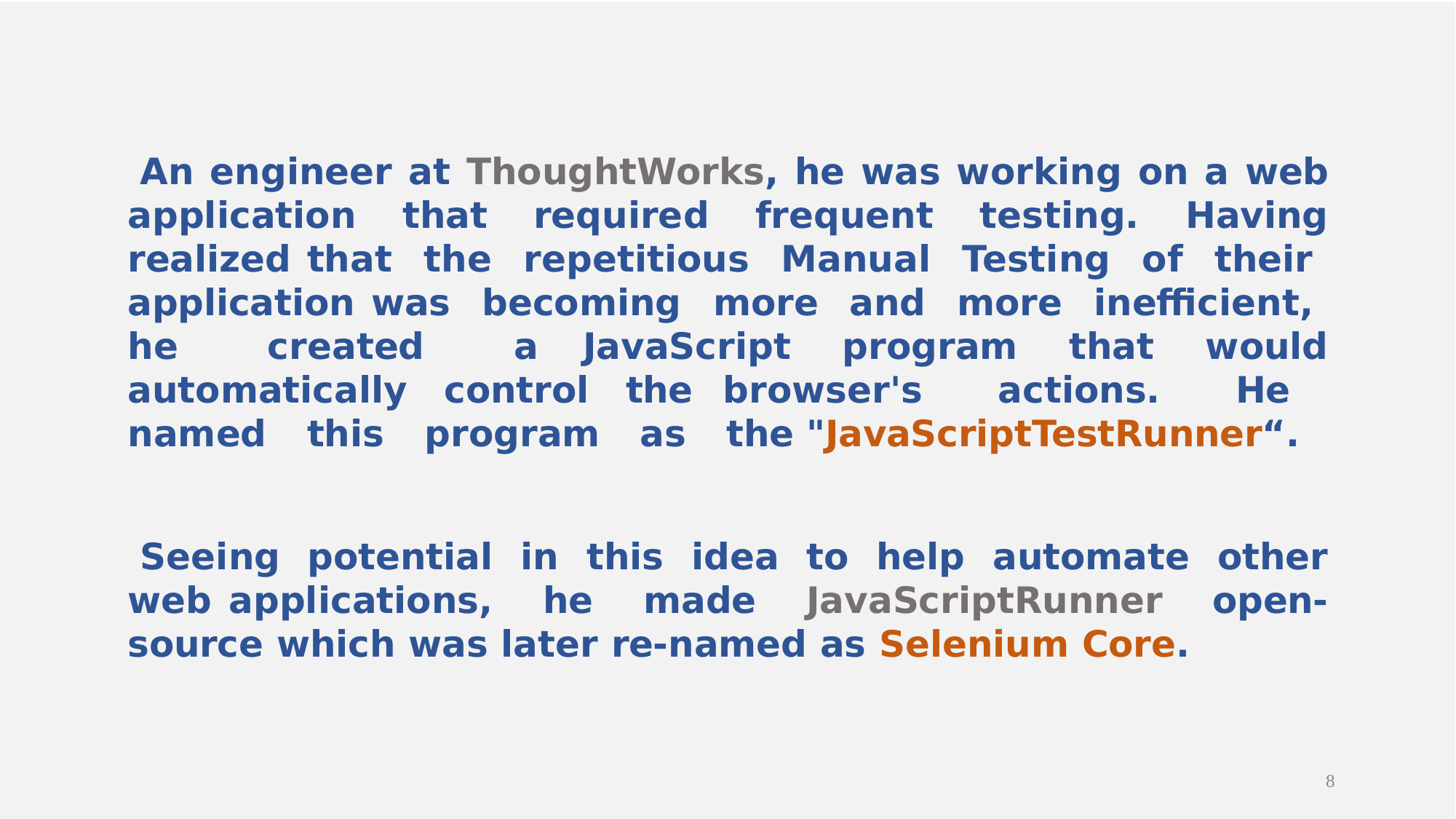

An engineer at ThoughtWorks, he was working on a web application that required frequent testing. Having realized that  the  repetitious  Manual  Testing  of  their  application was  becoming  more  and  more  inefficient,  he  created  a JavaScript program that would automatically control the browser's  actions.  He  named  this  program  as  the "JavaScriptTestRunner“.

Seeing potential in this idea to help automate other web applications,  he  made  JavaScriptRunner  open-source which was later re-named as Selenium Core.
8